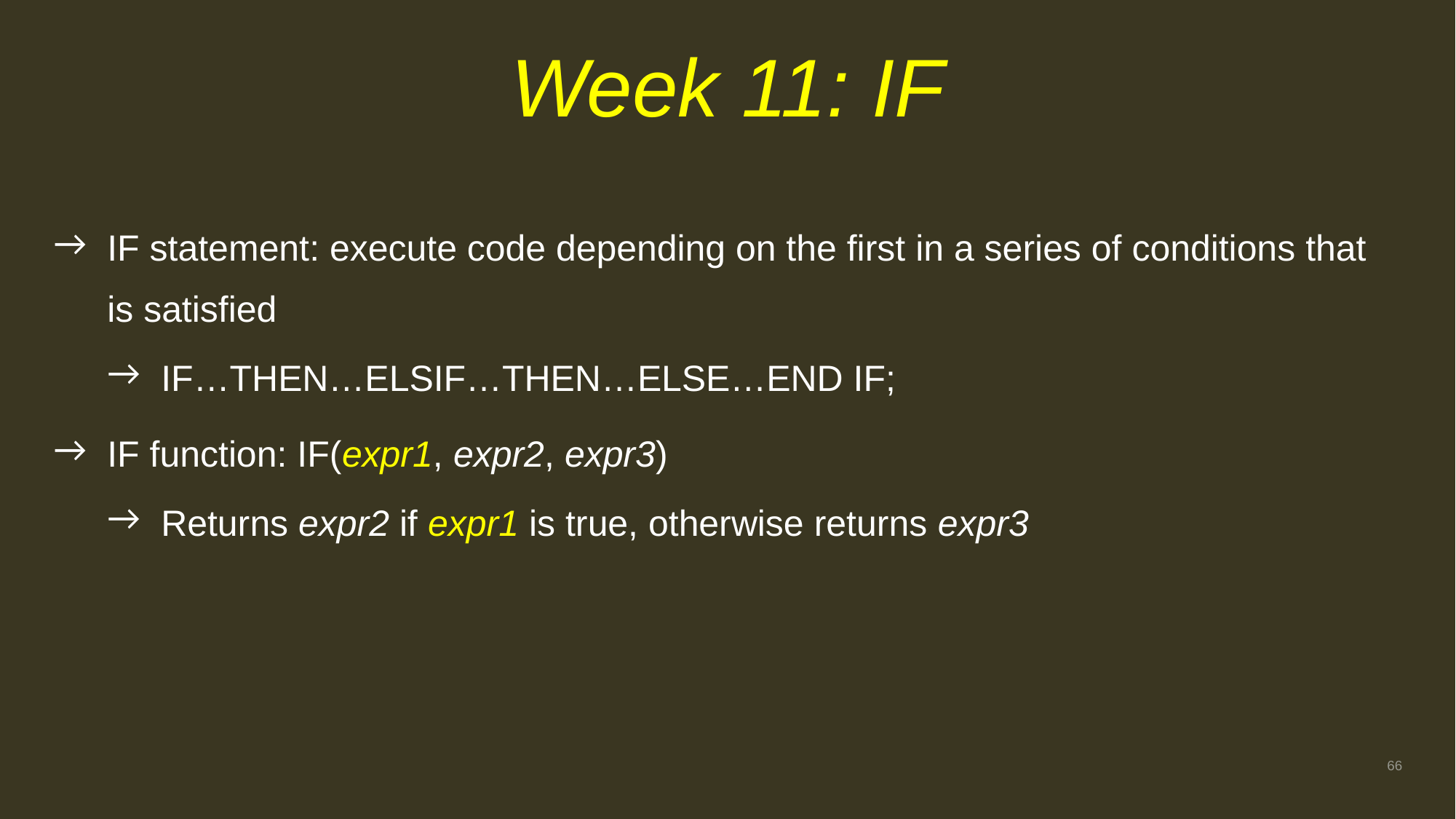

# Week 11: IF
IF statement: execute code depending on the first in a series of conditions that is satisfied
IF…THEN…ELSIF…THEN…ELSE…END IF;
IF function: IF(expr1, expr2, expr3)
Returns expr2 if expr1 is true, otherwise returns expr3
66